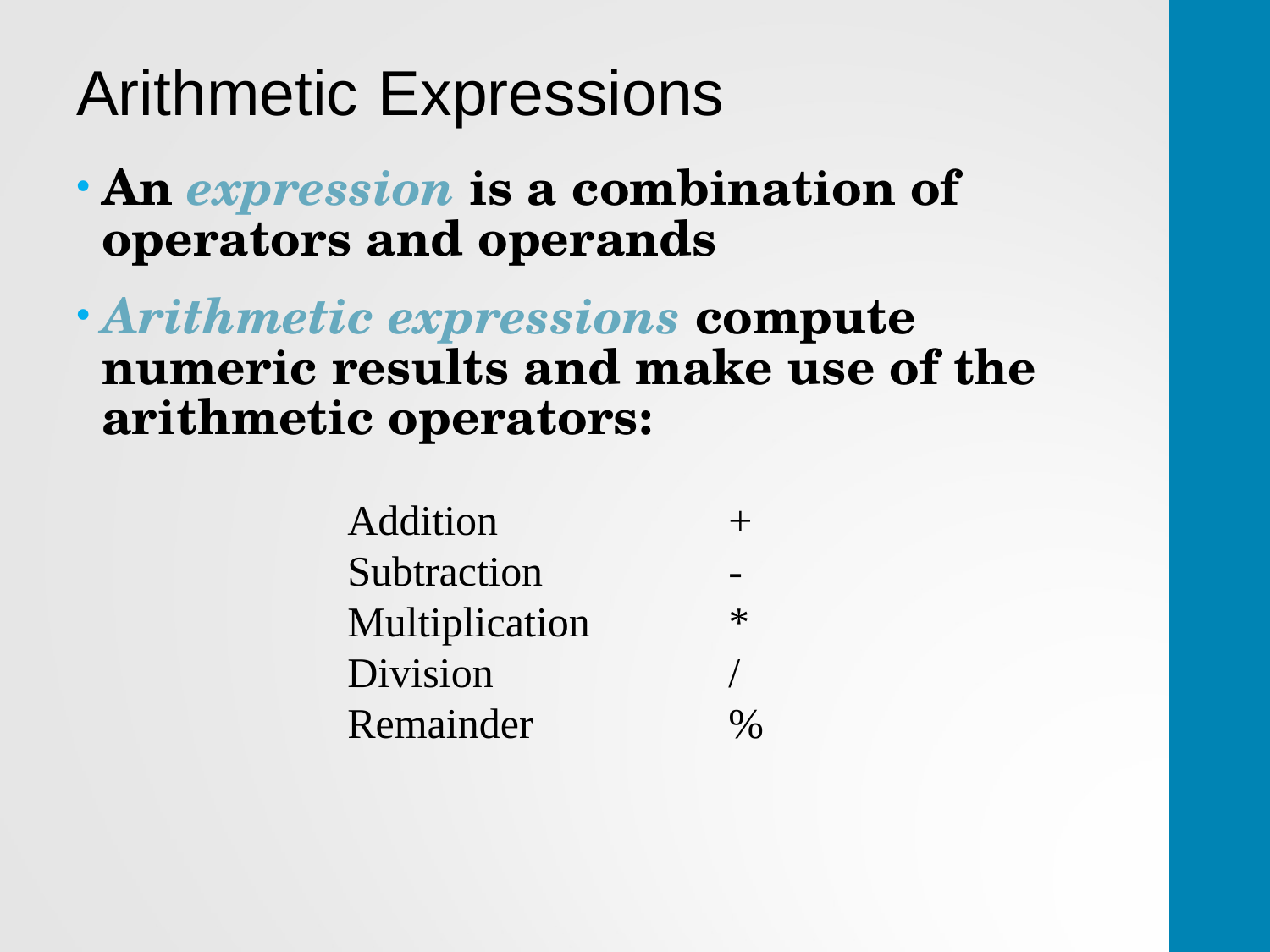

# Arithmetic Expressions
An expression is a combination of operators and operands
Arithmetic expressions compute numeric results and make use of the arithmetic operators:
Addition		+
Subtraction		-
Multiplication		*
Division		/
Remainder		%